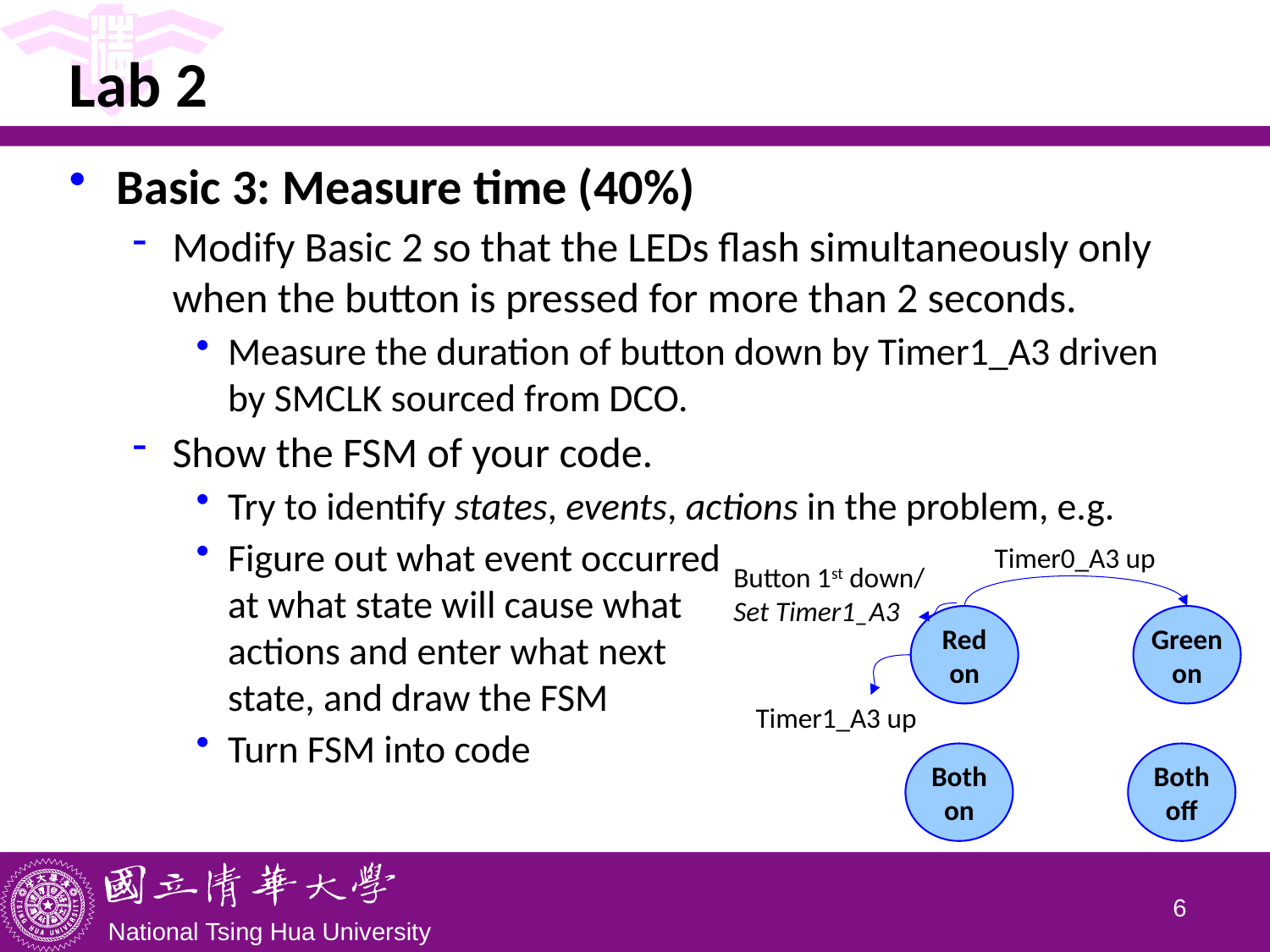

# Lab 2
Basic 3: Measure time (40%)
Modify Basic 2 so that the LEDs flash simultaneously only when the button is pressed for more than 2 seconds.
Measure the duration of button down by Timer1_A3 driven by SMCLK sourced from DCO.
Show the FSM of your code.
Try to identify states, events, actions in the problem, e.g.
Figure out what event occurred
at what state will cause what
actions and enter what next
state, and draw the FSM
Turn FSM into code

Timer0_A3 up
Button 1st down/
Set Timer1_A3
Red on
Green on
Timer1_A3 up
Both on
Both off
6